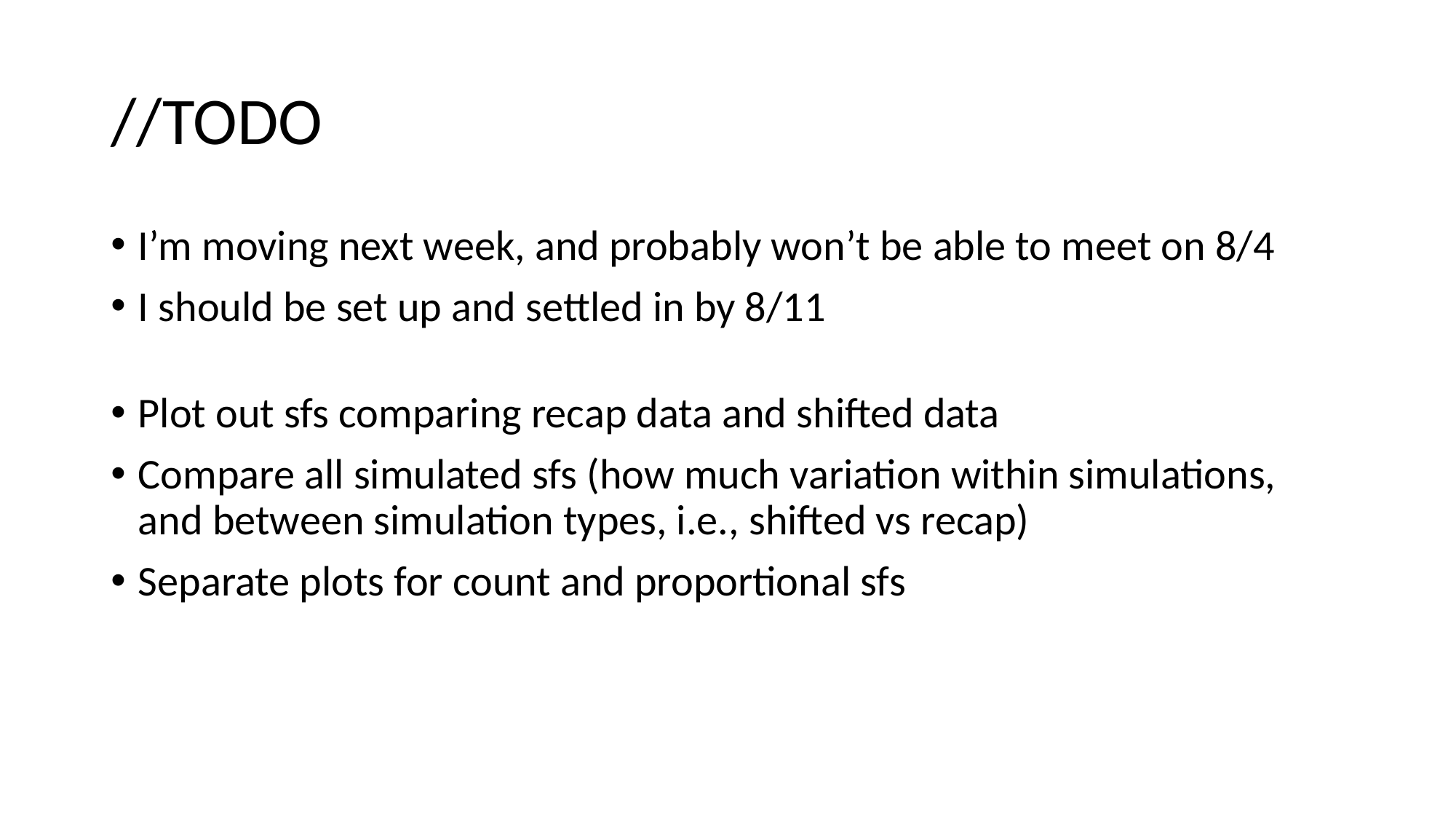

# //TODO
I’m moving next week, and probably won’t be able to meet on 8/4
I should be set up and settled in by 8/11
Plot out sfs comparing recap data and shifted data
Compare all simulated sfs (how much variation within simulations, and between simulation types, i.e., shifted vs recap)
Separate plots for count and proportional sfs